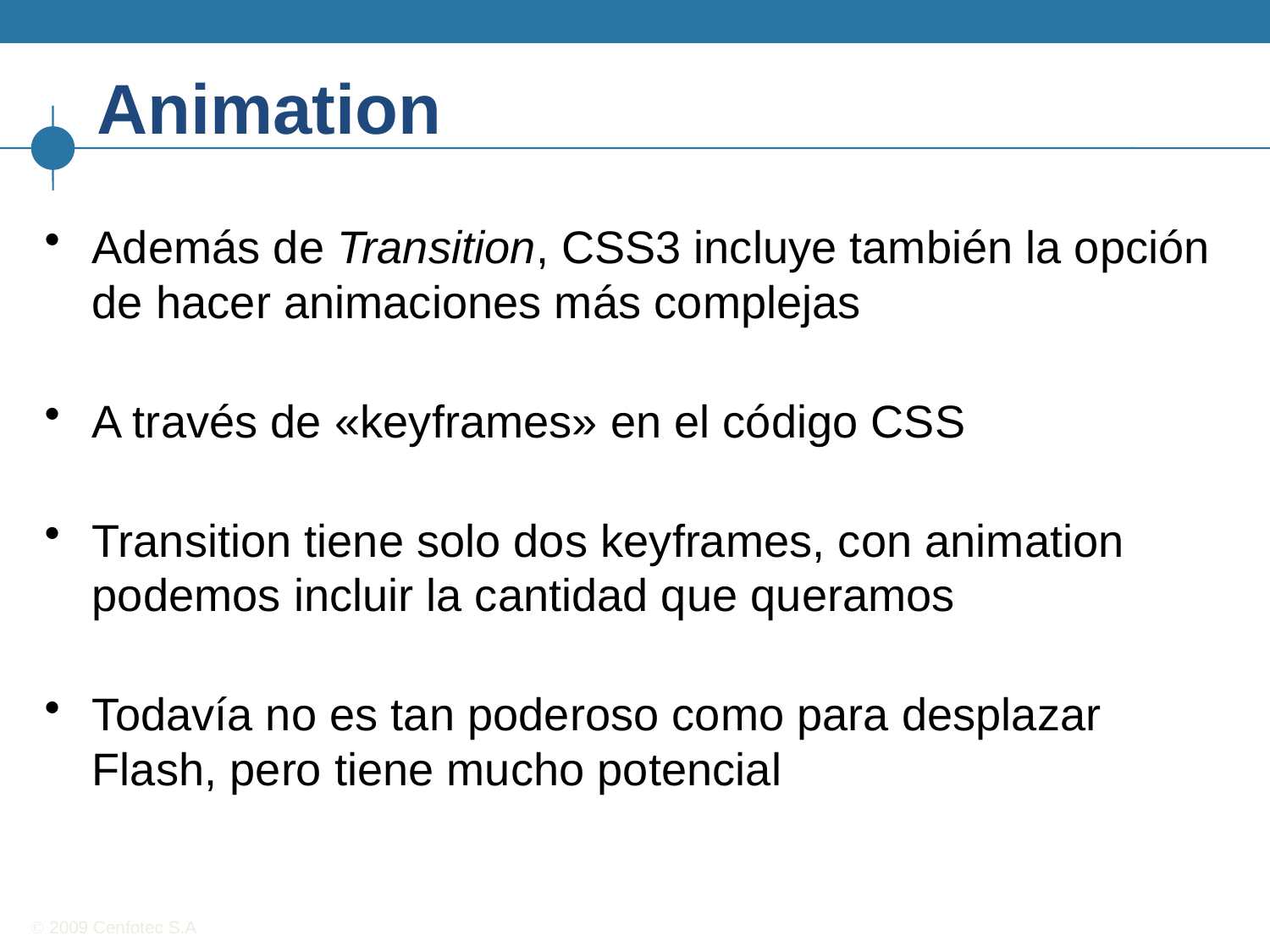

# Animation
Además de Transition, CSS3 incluye también la opción de hacer animaciones más complejas
A través de «keyframes» en el código CSS
Transition tiene solo dos keyframes, con animation podemos incluir la cantidad que queramos
Todavía no es tan poderoso como para desplazar Flash, pero tiene mucho potencial